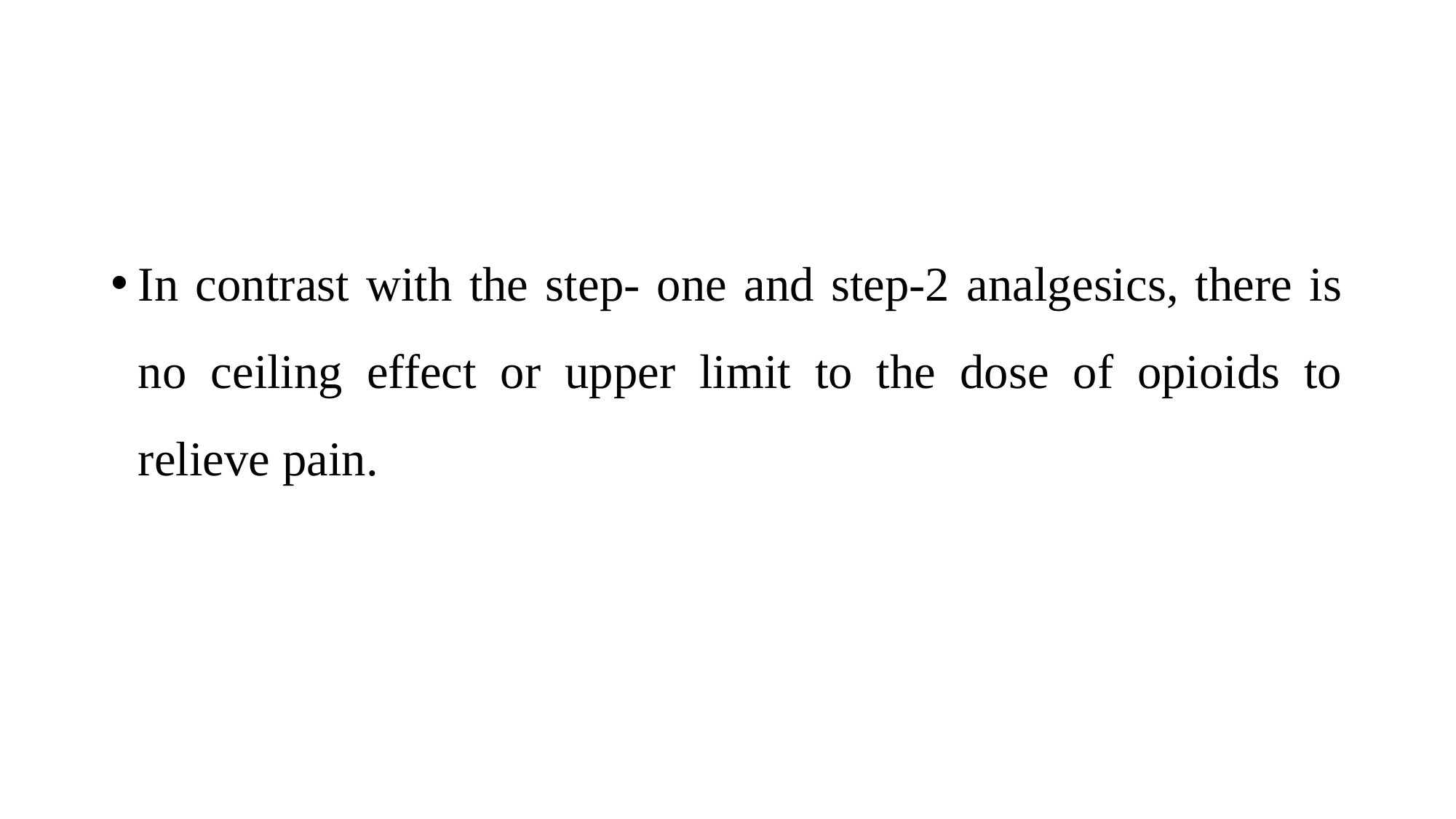

In contrast with the step- one and step-2 analgesics, there is no ceiling effect or upper limit to the dose of opioids to relieve pain.